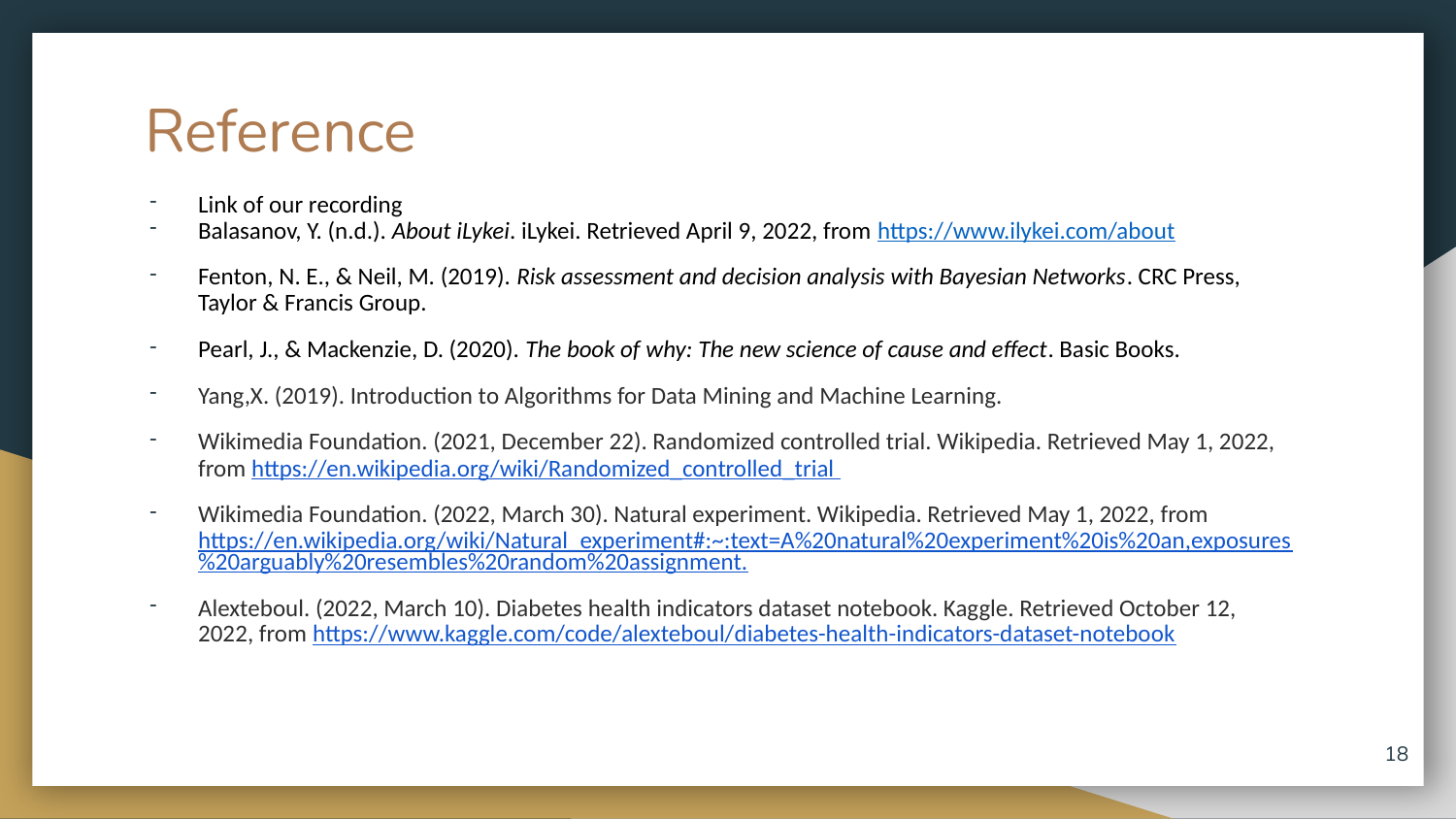

# Reference
Link of our recording
Balasanov, Y. (n.d.). About iLykei. iLykei. Retrieved April 9, 2022, from https://www.ilykei.com/about
Fenton, N. E., & Neil, M. (2019). Risk assessment and decision analysis with Bayesian Networks. CRC Press, Taylor & Francis Group.
Pearl, J., & Mackenzie, D. (2020). The book of why: The new science of cause and effect. Basic Books.
Yang,X. (2019). Introduction to Algorithms for Data Mining and Machine Learning.
Wikimedia Foundation. (2021, December 22). Randomized controlled trial. Wikipedia. Retrieved May 1, 2022, from https://en.wikipedia.org/wiki/Randomized_controlled_trial
Wikimedia Foundation. (2022, March 30). Natural experiment. Wikipedia. Retrieved May 1, 2022, from https://en.wikipedia.org/wiki/Natural_experiment#:~:text=A%20natural%20experiment%20is%20an,exposures%20arguably%20resembles%20random%20assignment.
Alexteboul. (2022, March 10). Diabetes health indicators dataset notebook. Kaggle. Retrieved October 12, 2022, from https://www.kaggle.com/code/alexteboul/diabetes-health-indicators-dataset-notebook
18